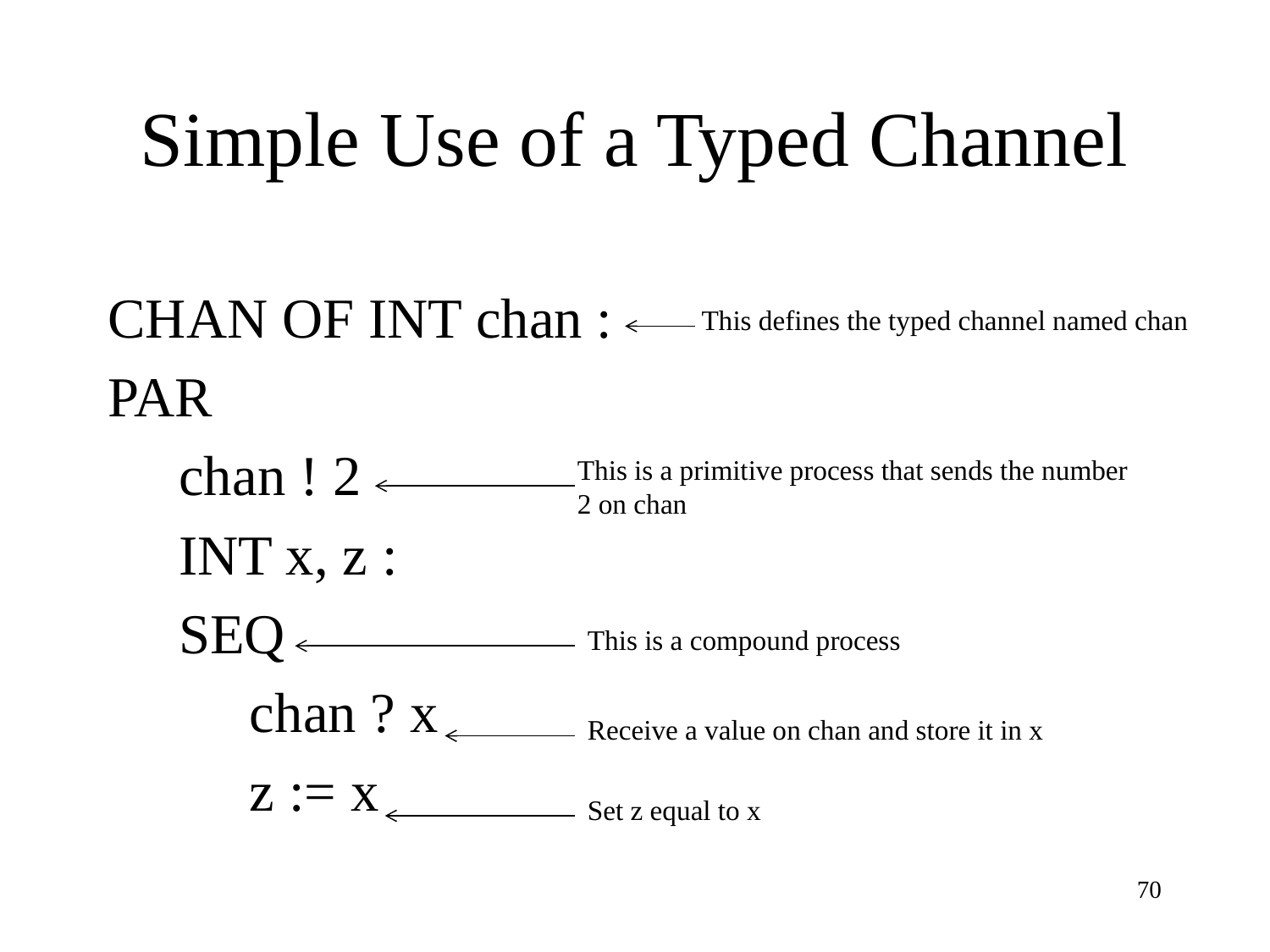

# Simple Use of a Typed Channel
CHAN OF INT chan :
PAR
     chan ! 2
     INT x, z :
     SEQ
          chan ? x
          z := x
This defines the typed channel named chan
This is a primitive process that sends the number 2 on chan
This is a compound process
Receive a value on chan and store it in x
Set z equal to x
70